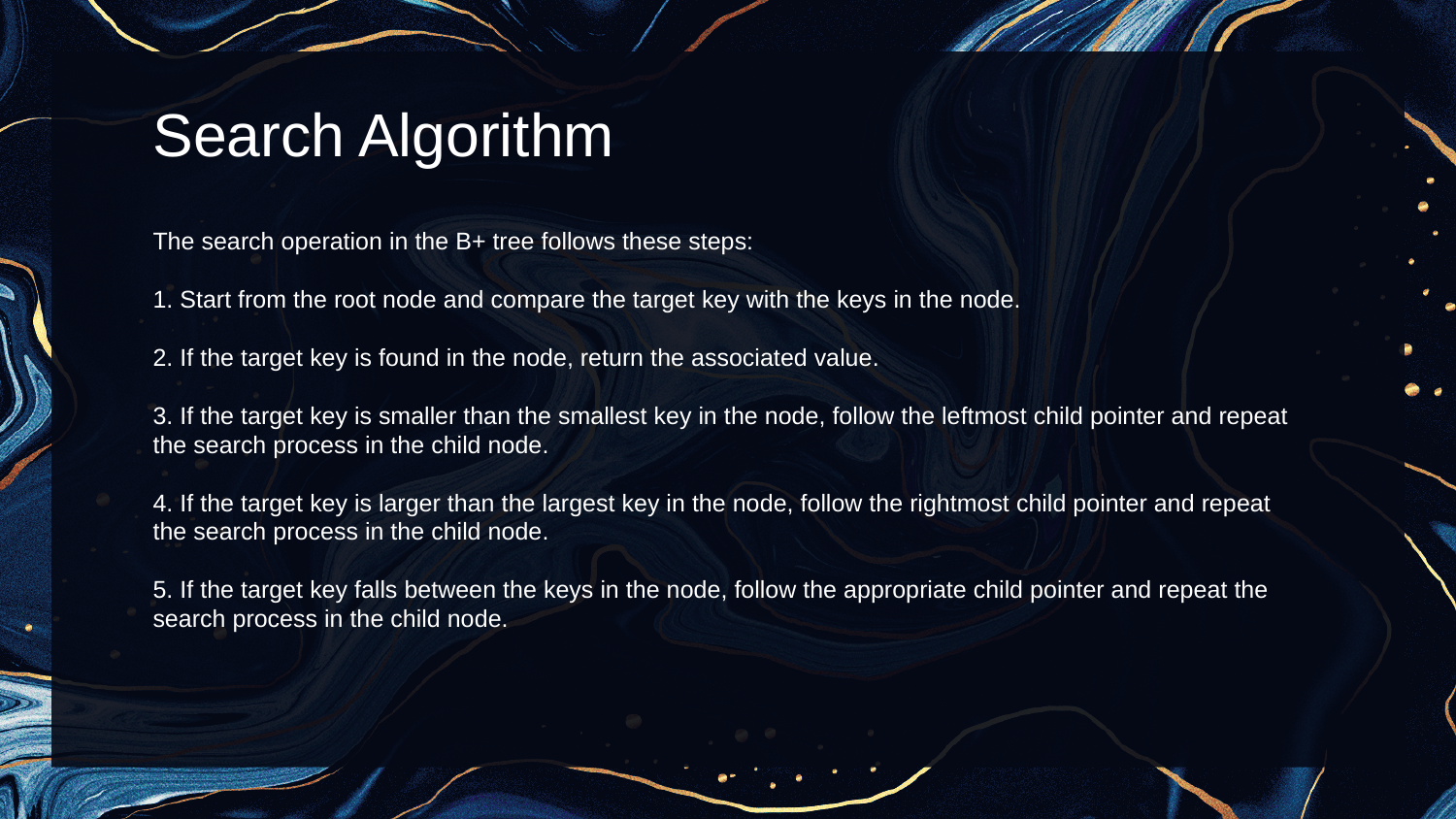

Search Algorithm
The search operation in the B+ tree follows these steps:

1. Start from the root node and compare the target key with the keys in the node.

2. If the target key is found in the node, return the associated value.

3. If the target key is smaller than the smallest key in the node, follow the leftmost child pointer and repeat the search process in the child node.

4. If the target key is larger than the largest key in the node, follow the rightmost child pointer and repeat the search process in the child node.

5. If the target key falls between the keys in the node, follow the appropriate child pointer and repeat the search process in the child node.